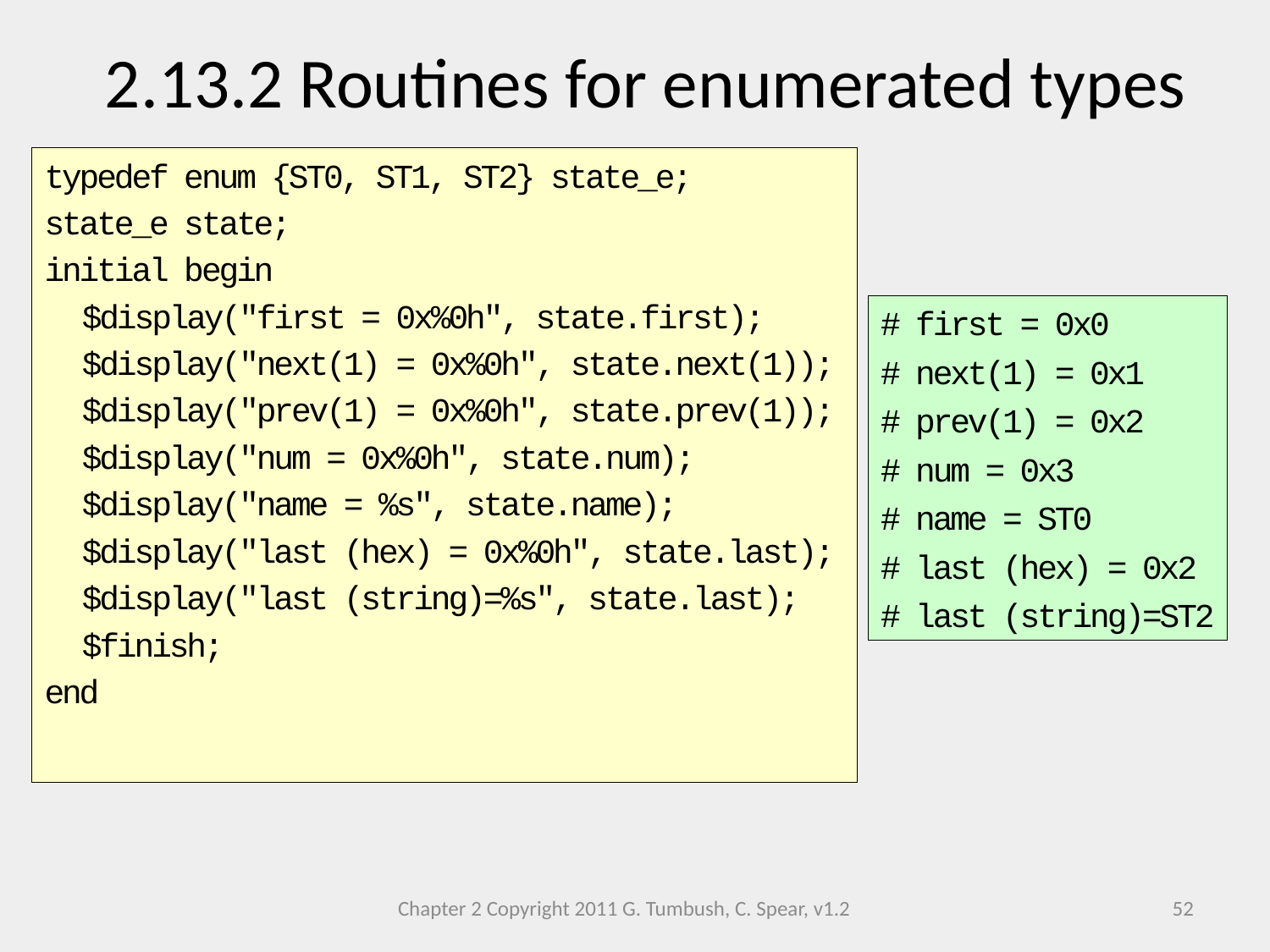

# 2.13.2 Routines for enumerated types
typedef enum {ST0, ST1, ST2} state_e;
state_e state;
initial begin
  $display("first = 0x%0h", state.first);
  $display("next(1) = 0x%0h", state.next(1));
  $display("prev(1) = 0x%0h", state.prev(1));
  $display("num = 0x%0h", state.num);
  $display("name = %s", state.name);
  $display("last (hex) = 0x%0h", state.last);
  $display("last (string)=%s", state.last);
  $finish;
end
# first = 0x0
# next(1) = 0x1
# prev(1) = 0x2
# num = 0x3
# name = ST0
# last (hex) = 0x2
# last (string)=ST2
Chapter 2 Copyright 2011 G. Tumbush, C. Spear, v1.2
52